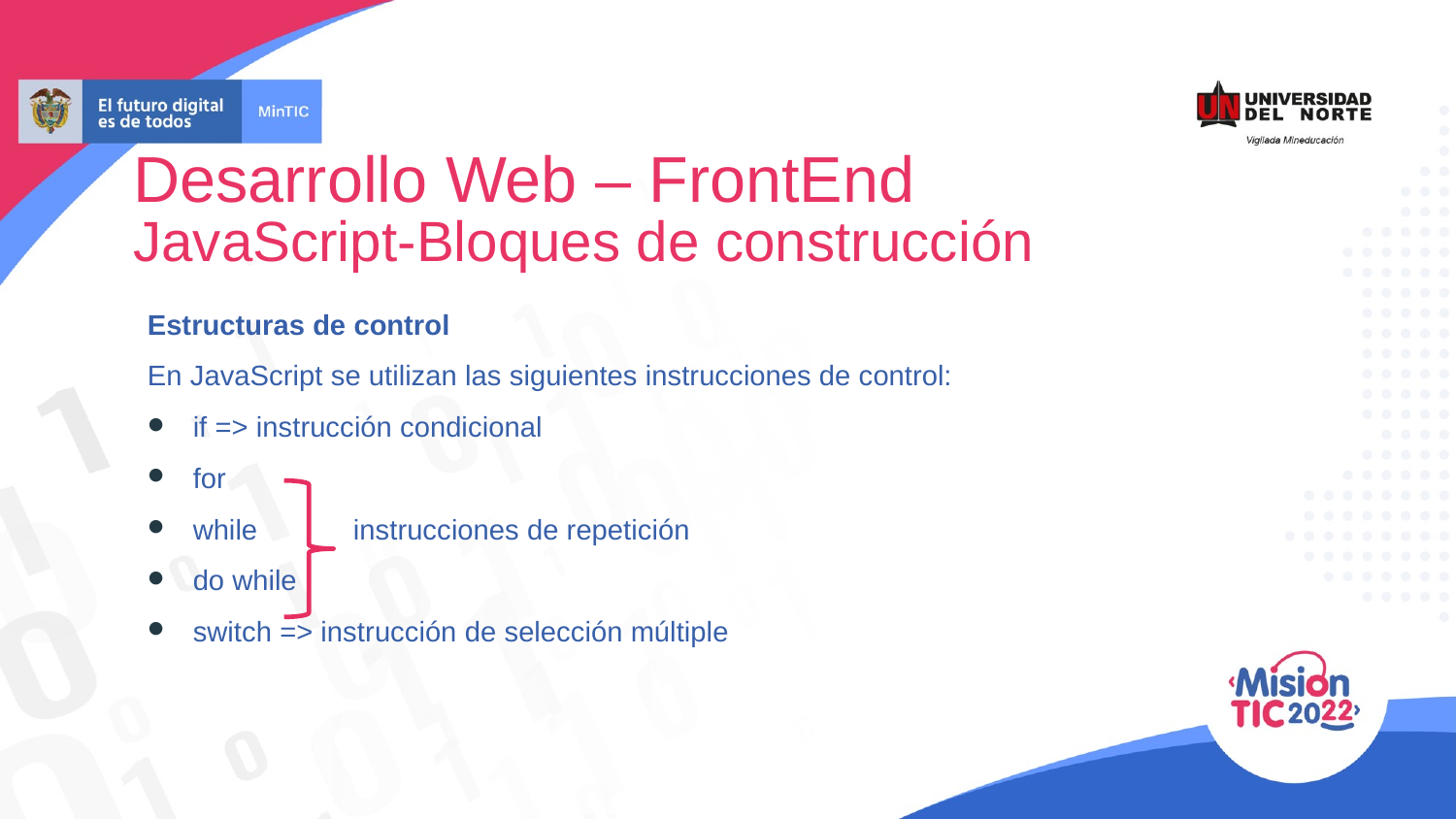

Desarrollo Web – FrontEnd
JavaScript-Bloques de construcción
Estructuras de control
En JavaScript se utilizan las siguientes instrucciones de control:
if => instrucción condicional
for
while            instrucciones de repetición
do while
switch => instrucción de selección múltiple